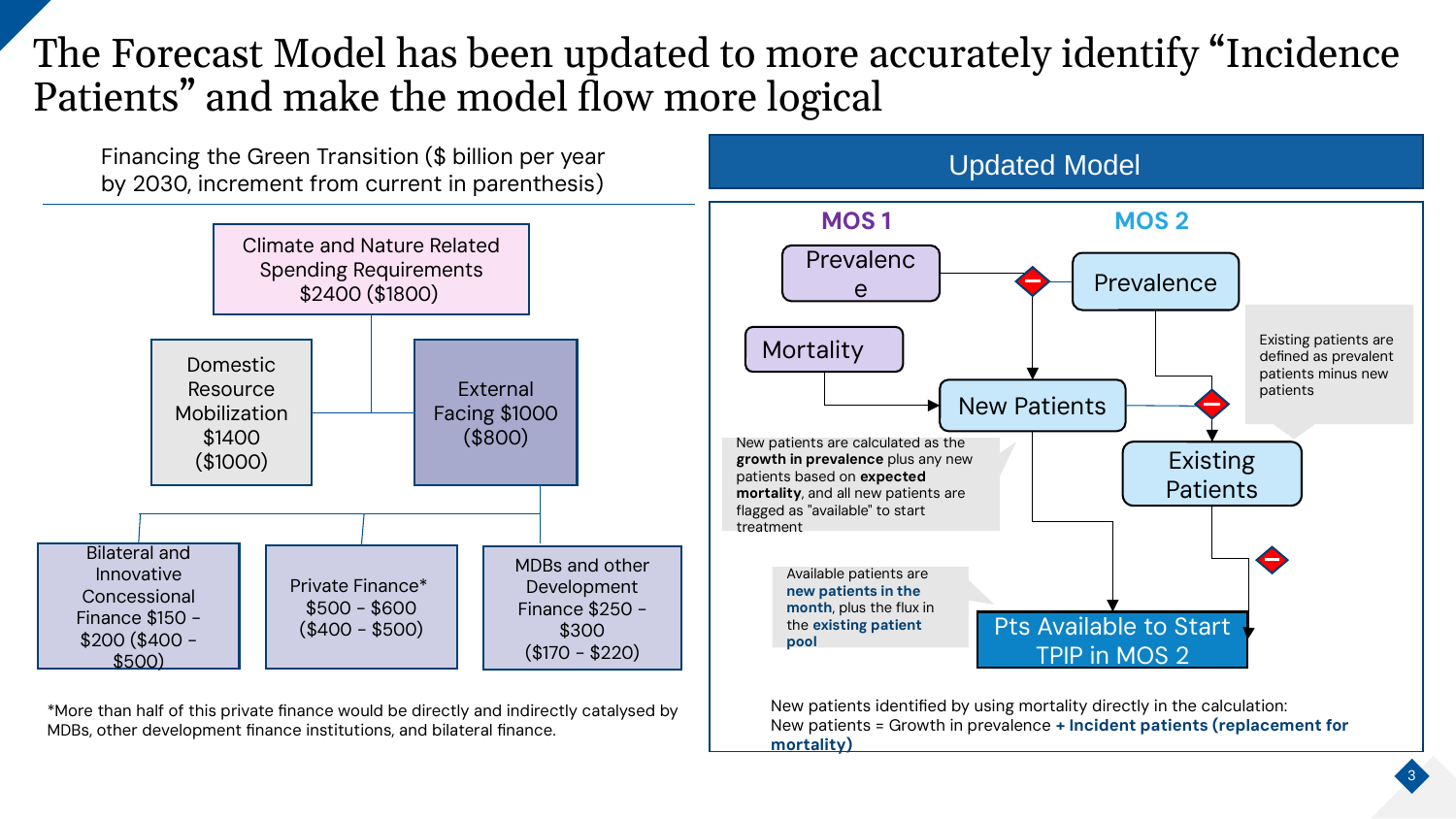

# The Forecast Model has been updated to more accurately identify “Incidence Patients” and make the model flow more logical
Financing the Green Transition ($ billion per year by 2030, increment from current in parenthesis)

Updated Model
MOS 1
MOS 2
Prevalence
Prevalence

Existing patients are defined as prevalent patients minus new patients
Mortality
New Patients

New patients are calculated as the growth in prevalence plus any new patients based on expected mortality, and all new patients are flagged as "available" to start treatment
Existing Patients

Available patients are new patients in the month, plus the flux in the existing patient pool
Pts Available to Start TPIP in MOS 2

Climate and Nature Related Spending Requirements
$2400 ($1800)
Domestic Resource Mobilization $1400 ($1000)
External Facing $1000 ($800)
Bilateral and Innovative Concessional Finance $150 - $200 ($400 - $500)
Private Finance*
$500 - $600
($400 - $500)
MDBs and other Development Finance $250 - $300
($170 - $220)
New patients identified by using mortality directly in the calculation:
New patients = Growth in prevalence + Incident patients (replacement for mortality)

*More than half of this private finance would be directly and indirectly catalysed by MDBs, other development finance institutions, and bilateral finance.
3